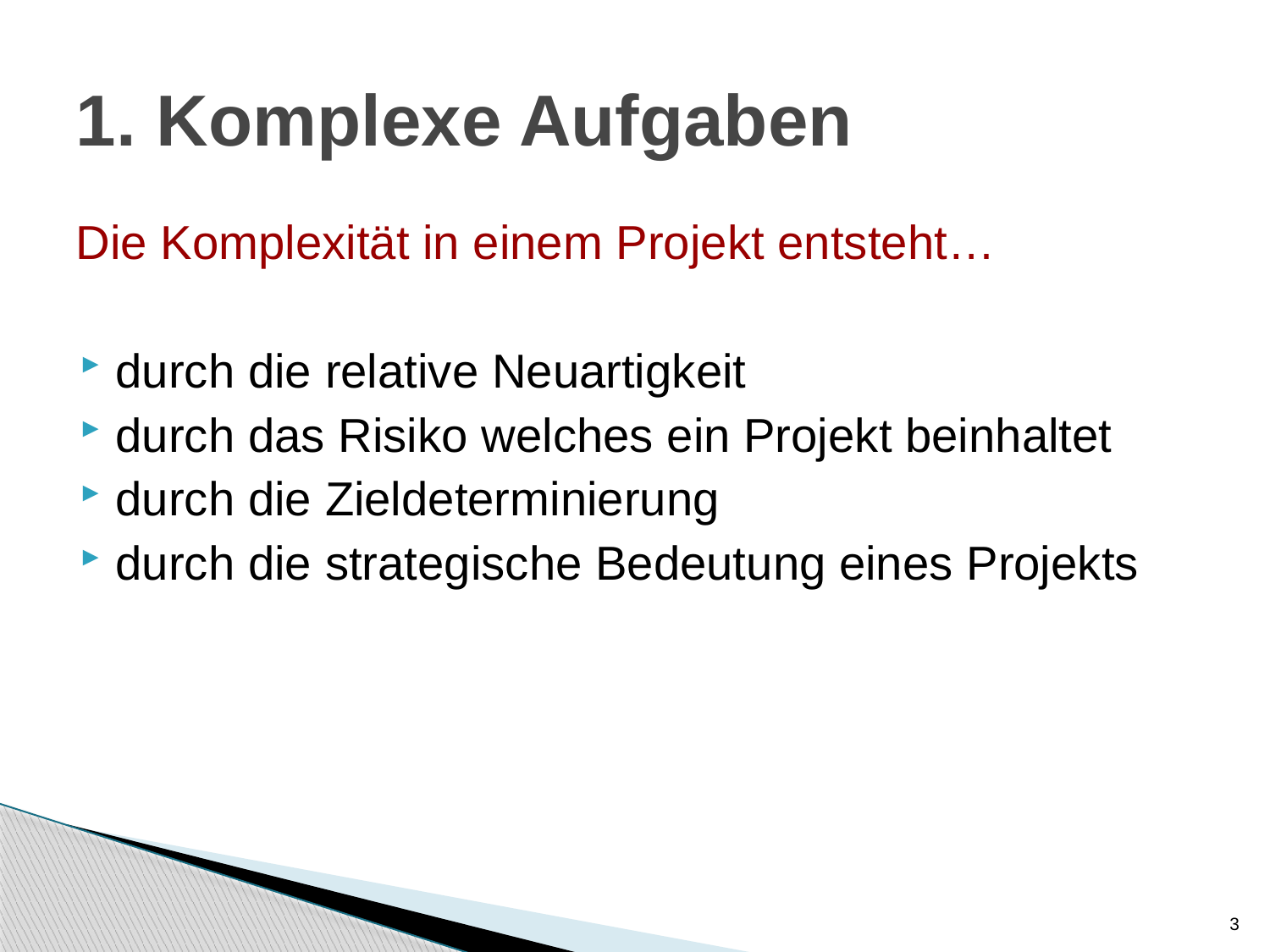

# 1. Komplexe Aufgaben
Die Komplexität in einem Projekt entsteht…

durch die relative Neuartigkeit
durch das Risiko welches ein Projekt beinhaltet
durch die Zieldeterminierung
durch die strategische Bedeutung eines Projekts

3